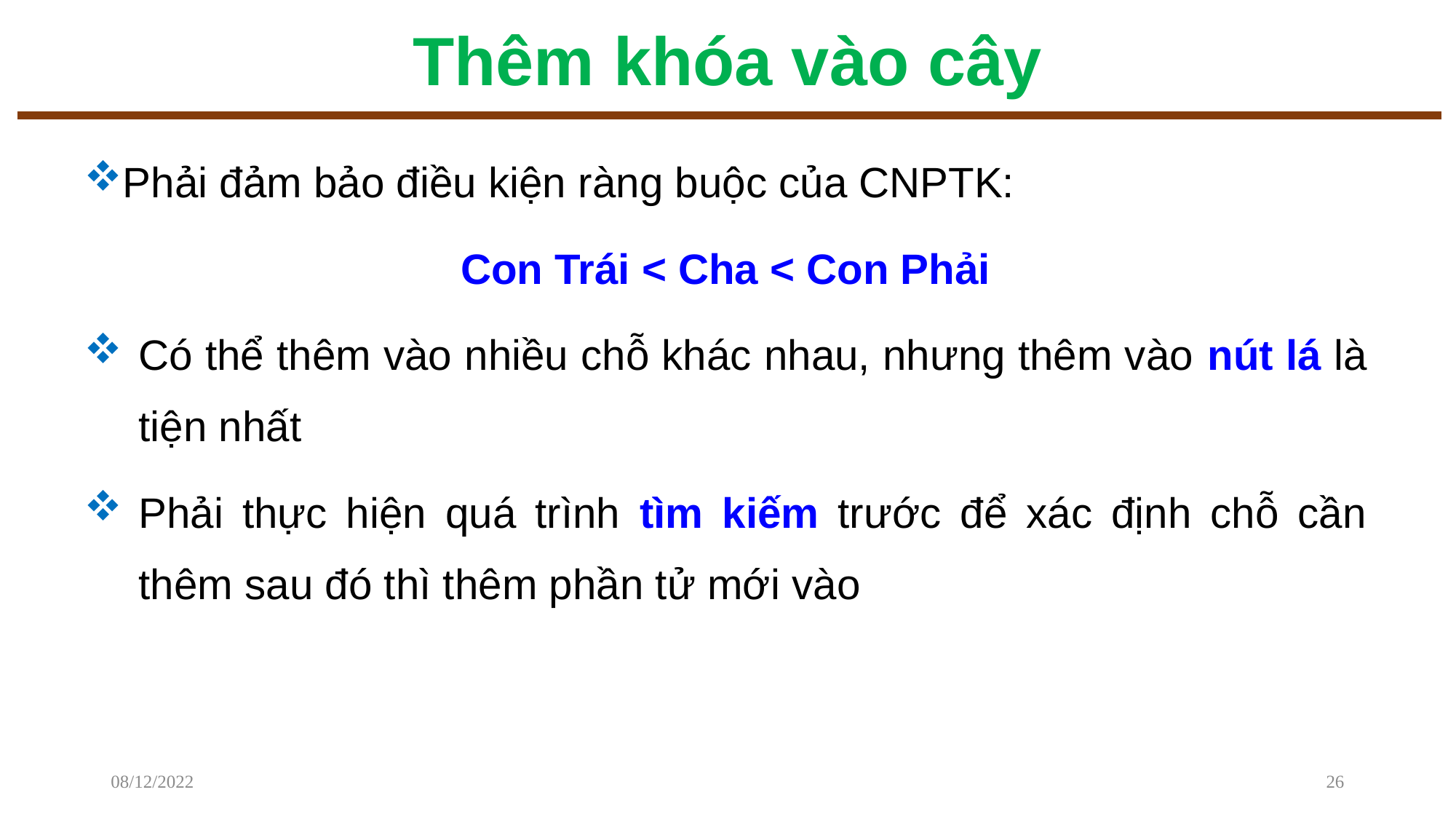

# Thêm khóa vào cây
Phải đảm bảo điều kiện ràng buộc của CNPTK:
Con Trái < Cha < Con Phải
Có thể thêm vào nhiều chỗ khác nhau, nhưng thêm vào nút lá là tiện nhất
Phải thực hiện quá trình tìm kiếm trước để xác định chỗ cần thêm sau đó thì thêm phần tử mới vào

08/12/2022
26